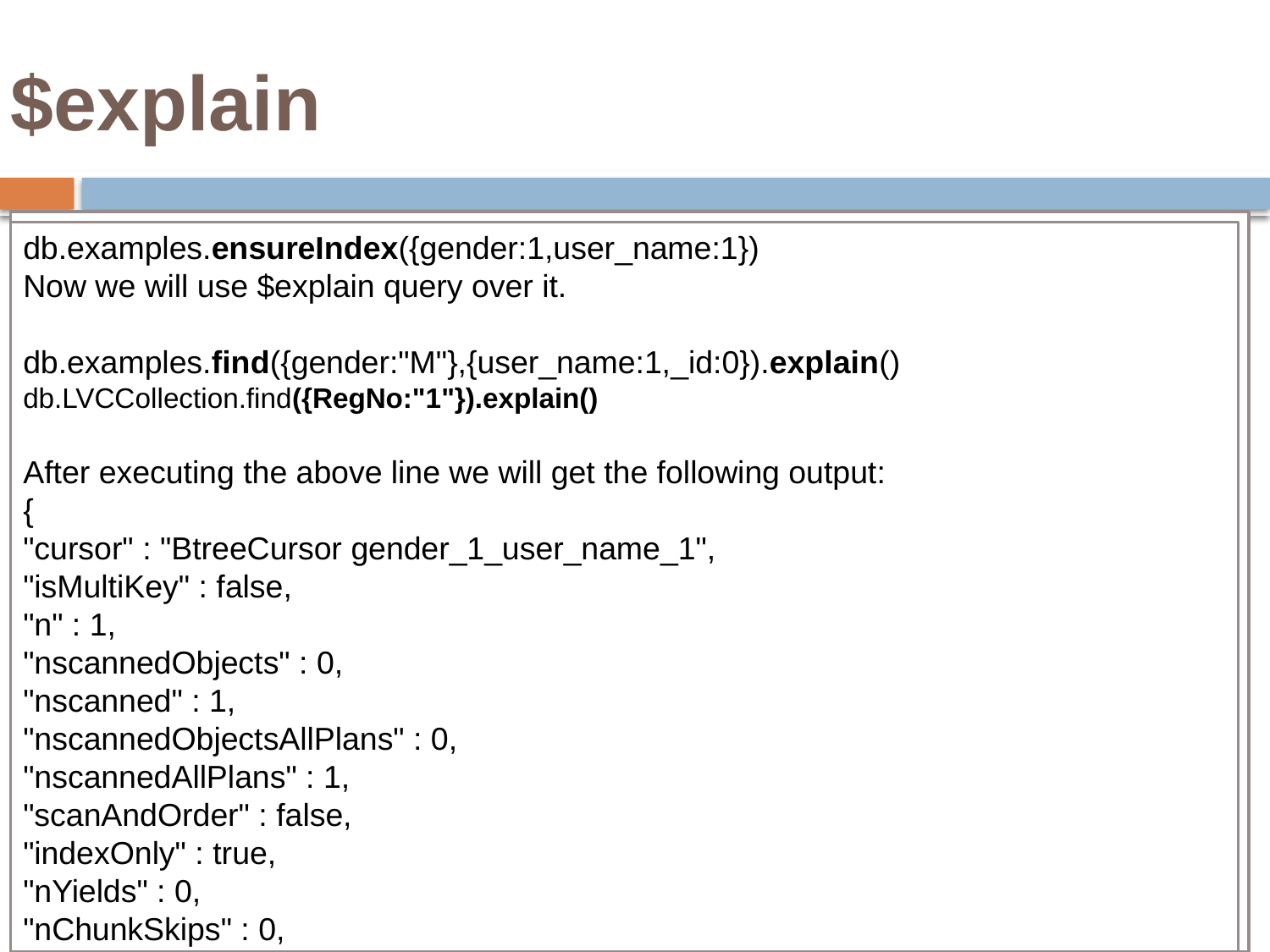

# $explain

db.examples.ensureIndex({gender:1,user_name:1})
Now we will use $explain query over it.
db.examples.find({gender:"M"},{user_name:1,_id:0}).explain()
db.LVCCollection.find({RegNo:"1"}).explain()

After executing the above line we will get the following output:
{
"cursor" : "BtreeCursor gender_1_user_name_1",
"isMultiKey" : false,
"n" : 1,
"nscannedObjects" : 0,
"nscanned" : 1,
"nscannedObjectsAllPlans" : 0,
"nscannedAllPlans" : 1,
"scanAndOrder" : false,
"indexOnly" : true,
"nYields" : 0,
"nChunkSkips" : 0,